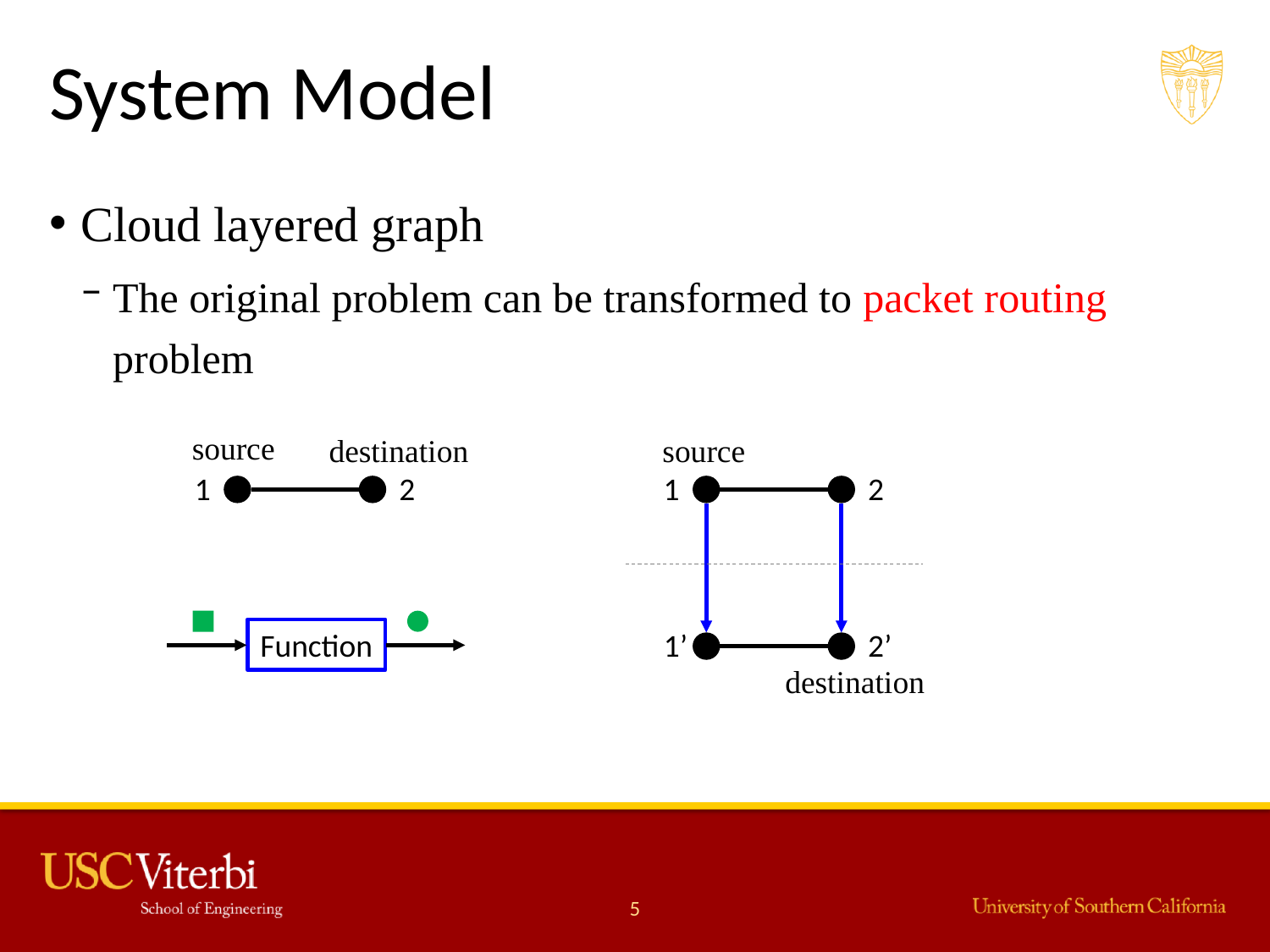

# System Model
Cloud layered graph
The original problem can be transformed to packet routing problem
source
source
destination
1
2

1
2

1’
2’

Function
destination
5